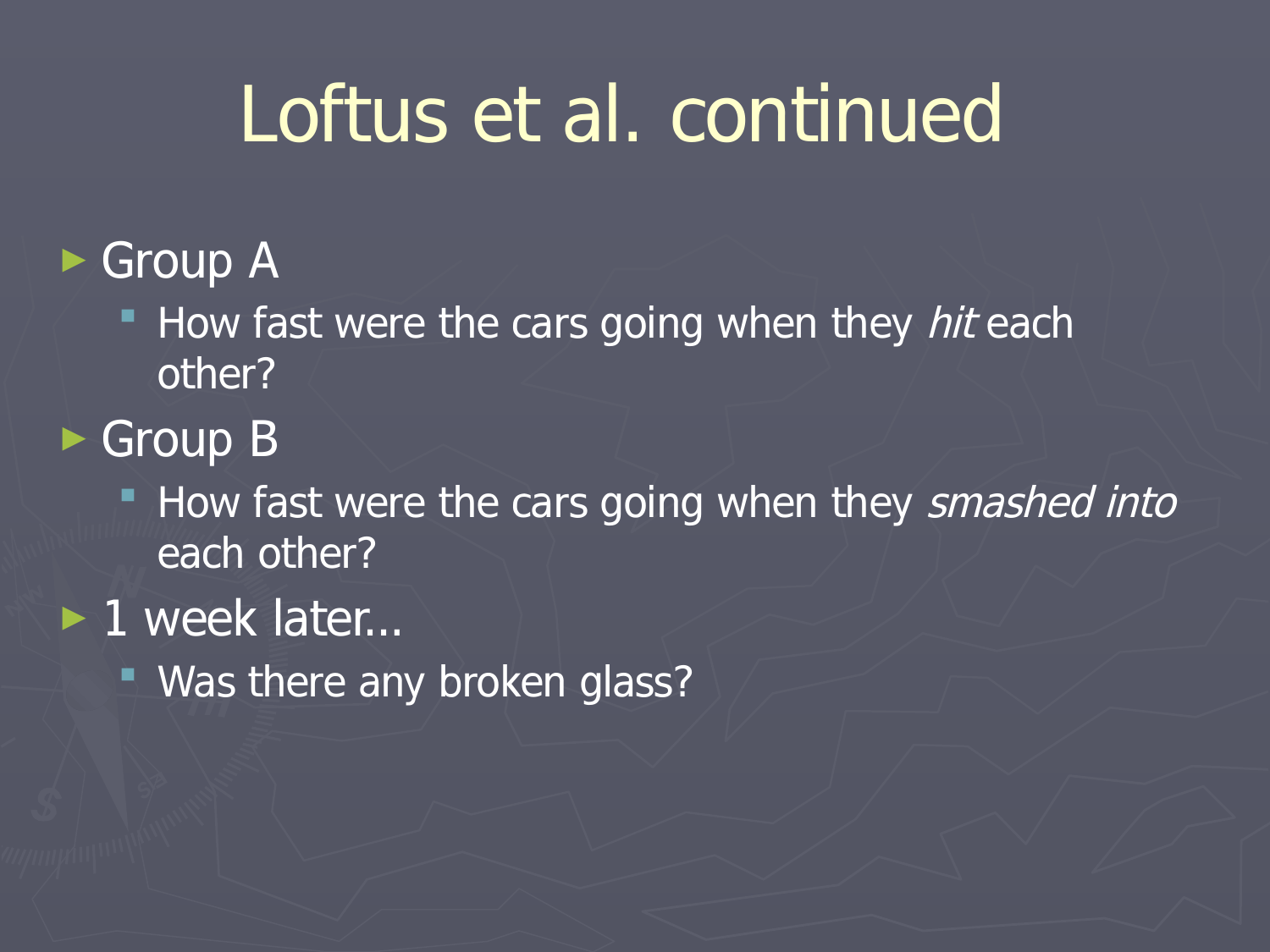

# Loftus et al. continued
Group A
How fast were the cars going when they hit each other?
Group B
How fast were the cars going when they smashed into each other?
1 week later…
Was there any broken glass?